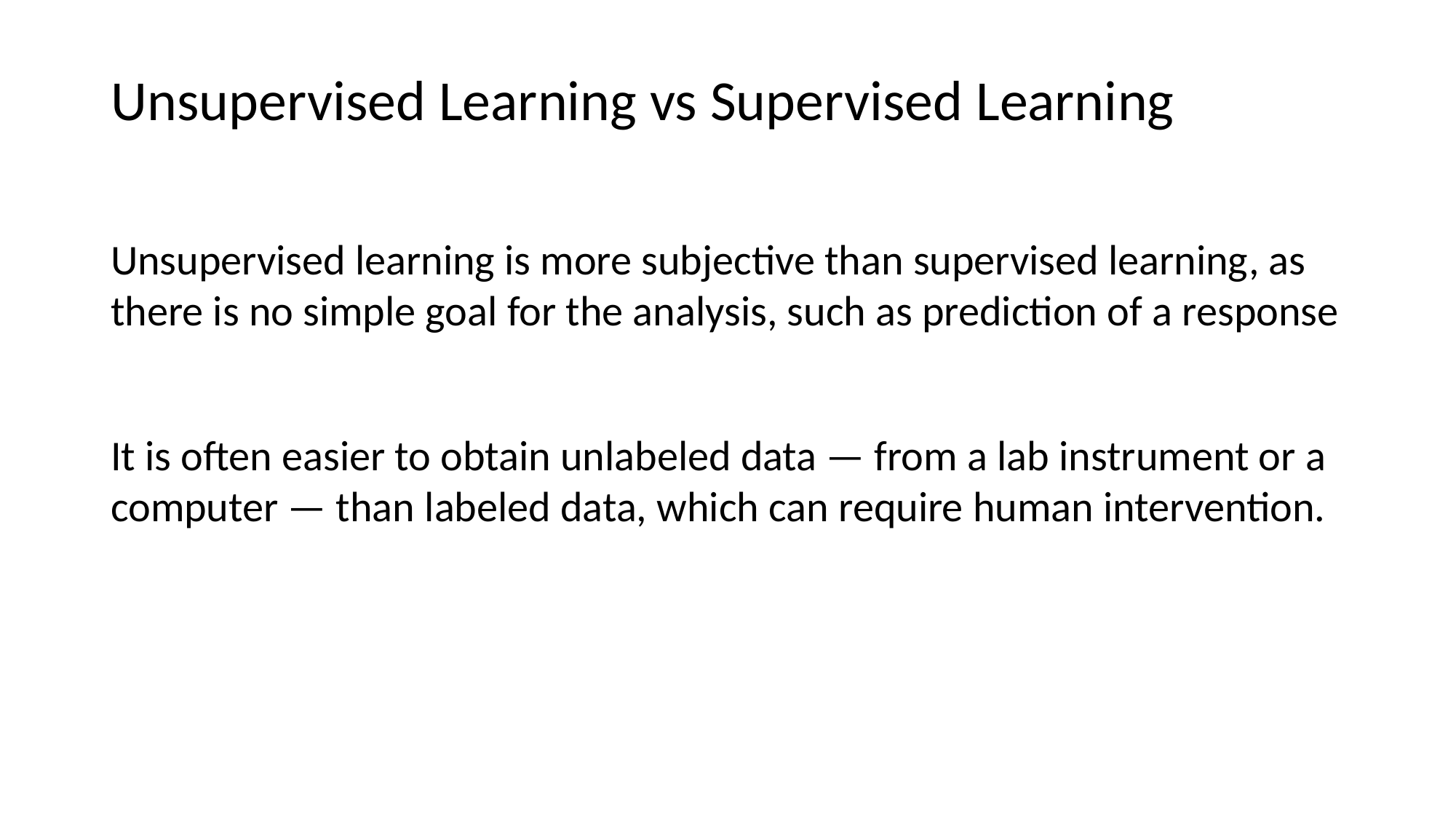

# Unsupervised Learning vs Supervised Learning
Unsupervised learning is more subjective than supervised learning, as there is no simple goal for the analysis, such as prediction of a response

It is often easier to obtain unlabeled data — from a lab instrument or a computer — than labeled data, which can require human intervention.